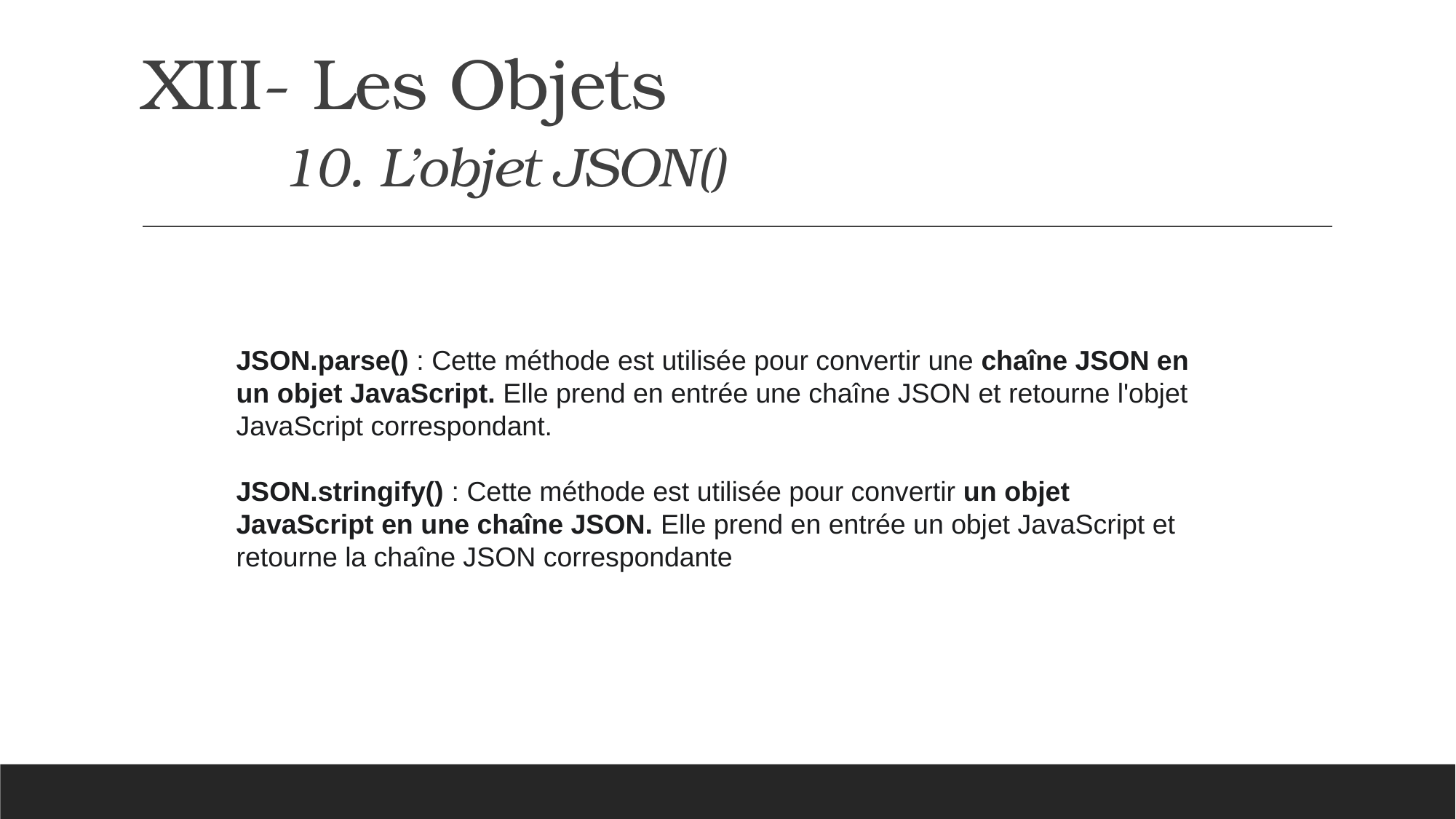

# XIII- Les Objets 10. L’objet JSON()
JSON.parse() : Cette méthode est utilisée pour convertir une chaîne JSON en un objet JavaScript. Elle prend en entrée une chaîne JSON et retourne l'objet JavaScript correspondant.
JSON.stringify() : Cette méthode est utilisée pour convertir un objet JavaScript en une chaîne JSON. Elle prend en entrée un objet JavaScript et retourne la chaîne JSON correspondante